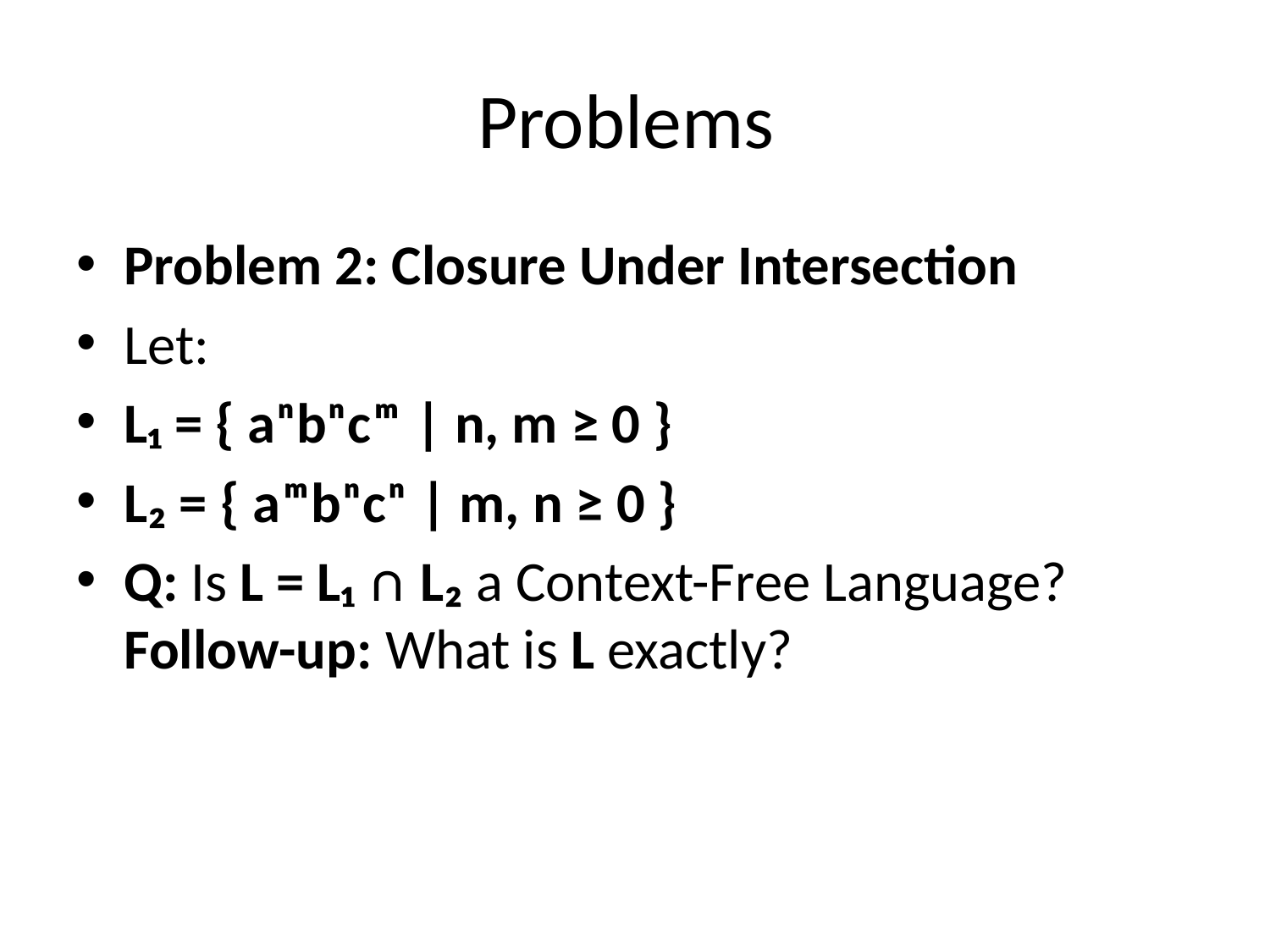

# Problems
Problem 2: Closure Under Intersection
Let:
L₁ = { aⁿbⁿcᵐ | n, m ≥ 0 }
L₂ = { aᵐbⁿcⁿ | m, n ≥ 0 }
Q: Is L = L₁ ∩ L₂ a Context-Free Language?
Follow-up: What is L exactly?